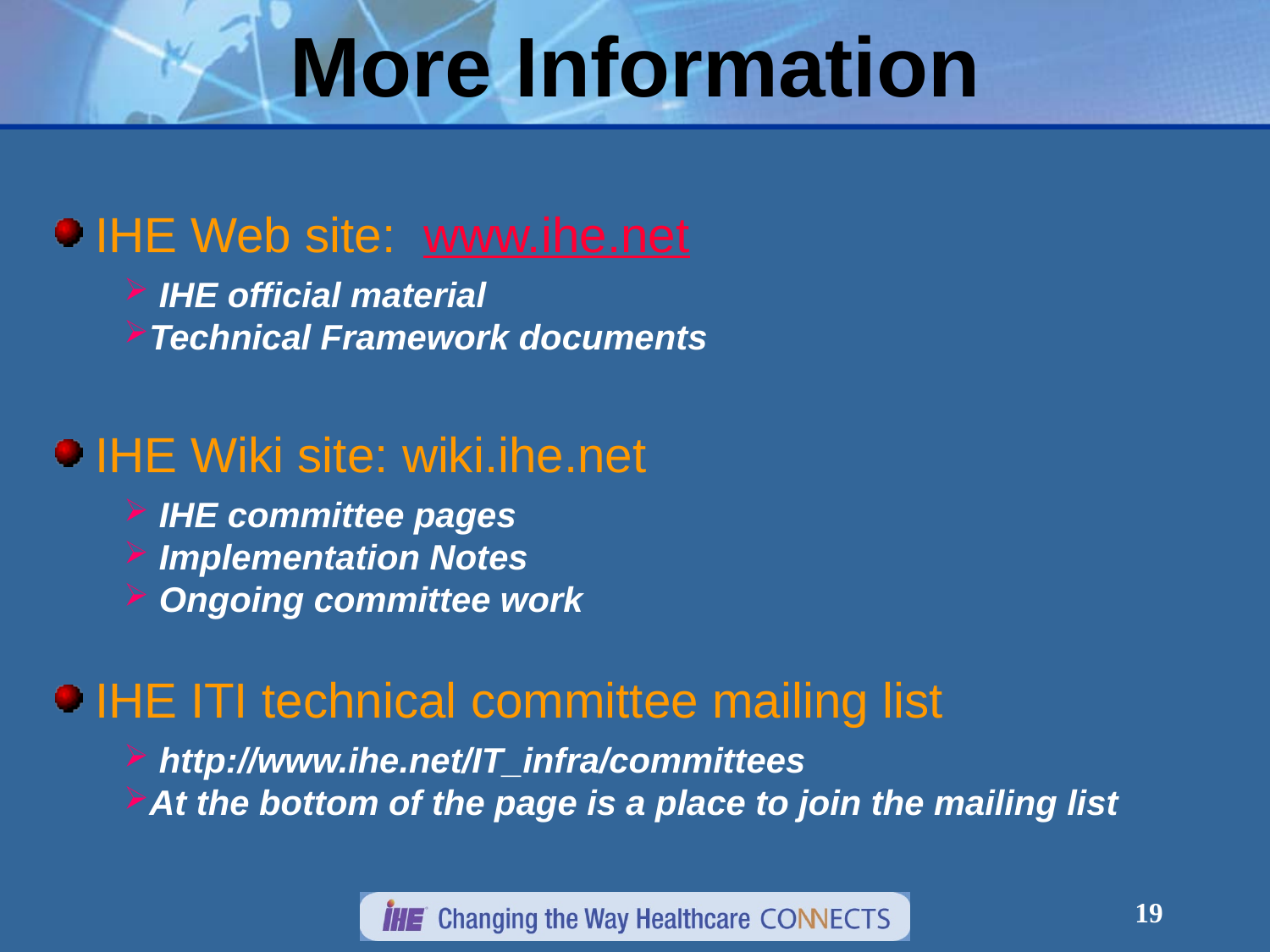

# More Information
IHE Web site:  www.ihe.net
 IHE official material
Technical Framework documents

IHE Wiki site: wiki.ihe.net
 IHE committee pages
 Implementation Notes
 Ongoing committee work

IHE ITI technical committee mailing list
 http://www.ihe.net/IT_infra/committees
At the bottom of the page is a place to join the mailing list

19